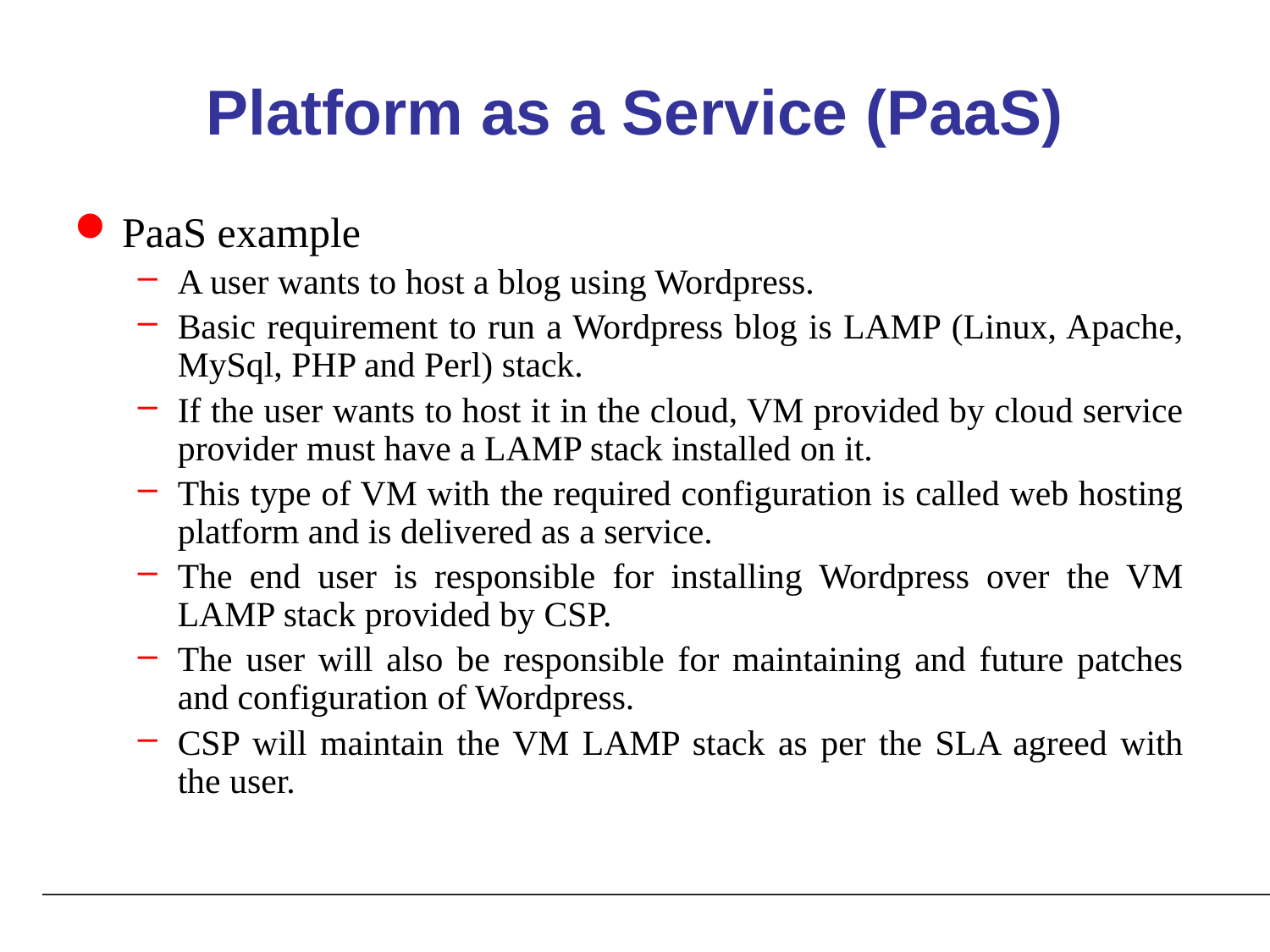

# Platform as a Service (PaaS)
PaaS example
A user wants to host a blog using Wordpress.
Basic requirement to run a Wordpress blog is LAMP (Linux, Apache, MySql, PHP and Perl) stack.
If the user wants to host it in the cloud, VM provided by cloud service provider must have a LAMP stack installed on it.
This type of VM with the required configuration is called web hosting platform and is delivered as a service.
The end user is responsible for installing Wordpress over the VM LAMP stack provided by CSP.
The user will also be responsible for maintaining and future patches and configuration of Wordpress.
CSP will maintain the VM LAMP stack as per the SLA agreed with the user.